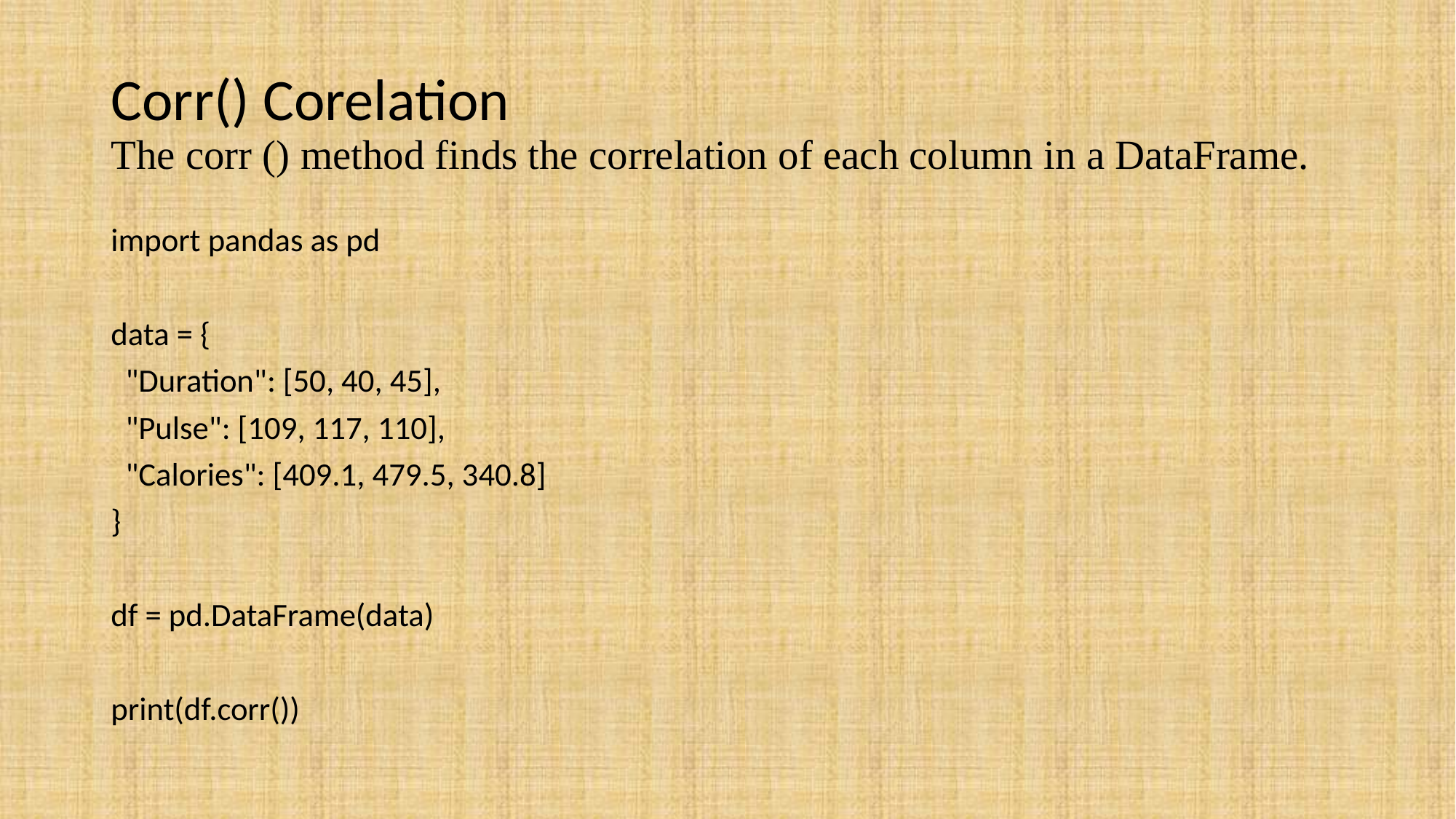

# Corr() Corelation The corr () method finds the correlation of each column in a DataFrame.
import pandas as pd

data = {
  "Duration": [50, 40, 45],
  "Pulse": [109, 117, 110],
  "Calories": [409.1, 479.5, 340.8]
}

df = pd.DataFrame(data)

print(df.corr())